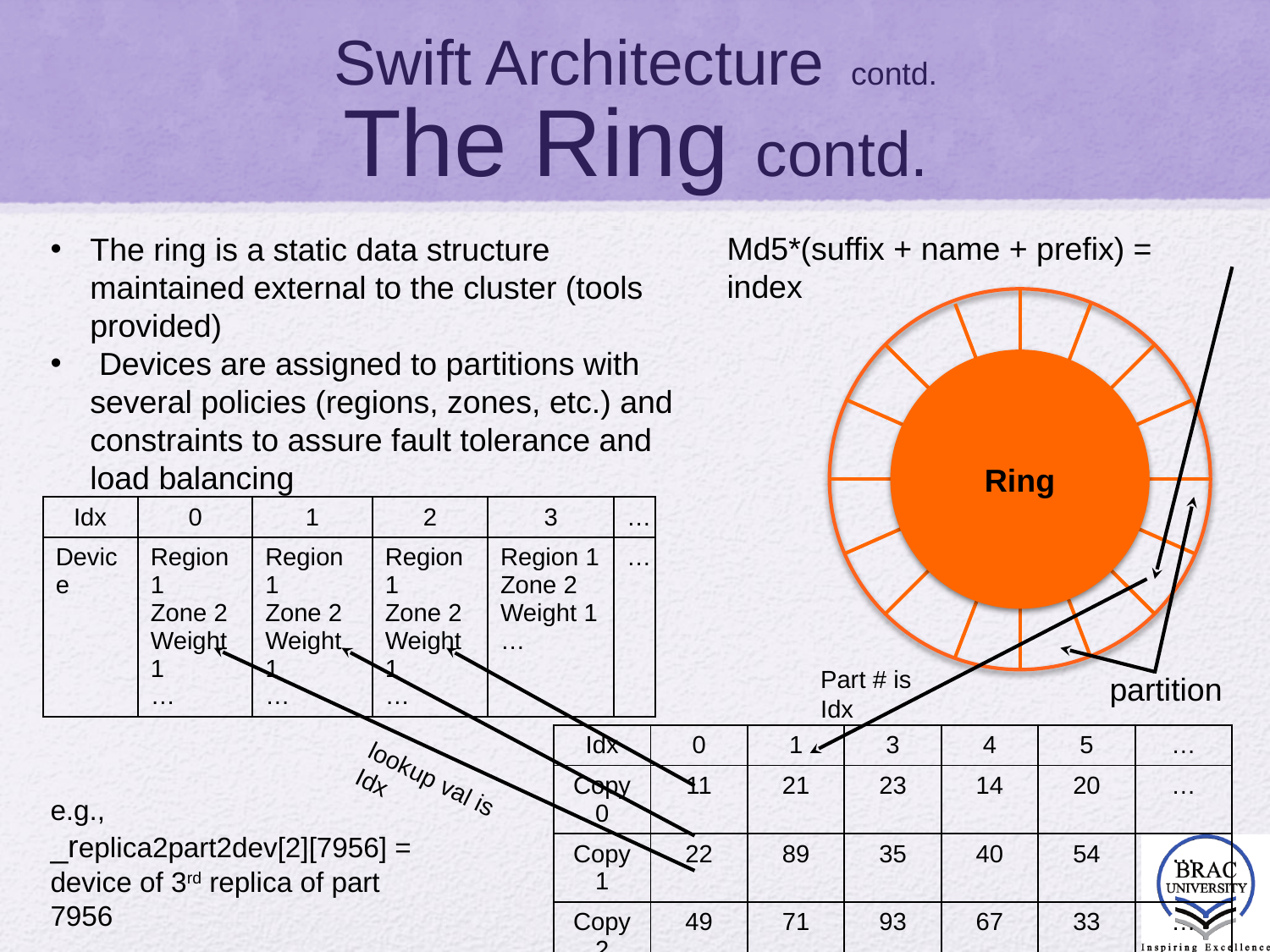

# Swift Architecture contd. The Ring contd.
Md5*(suffix + name + prefix) = index
The ring is a static data structure maintained external to the cluster (tools provided)
 Devices are assigned to partitions with several policies (regions, zones, etc.) and constraints to assure fault tolerance and load balancing

Ring
| Idx | 0 | 1 | 2 | 3 | … |
| --- | --- | --- | --- | --- | --- |
| Device | Region 1 Zone 2 Weight 1 … | Region 1 Zone 2 Weight 1 … | Region 1 Zone 2 Weight 1 … | Region 1 Zone 2 Weight 1 … | … |
Part # is Idx
partition
| Idx | 0 | 1 | 3 | 4 | 5 | … |
| --- | --- | --- | --- | --- | --- | --- |
| Copy 0 | 11 | 21 | 23 | 14 | 20 | … |
| Copy 1 | 22 | 89 | 35 | 40 | 54 | … |
| Copy 2 | 49 | 71 | 93 | 67 | 33 | … |
lookup val is Idx
e.g.,
_replica2part2dev[2][7956] = device of 3rd replica of part 7956